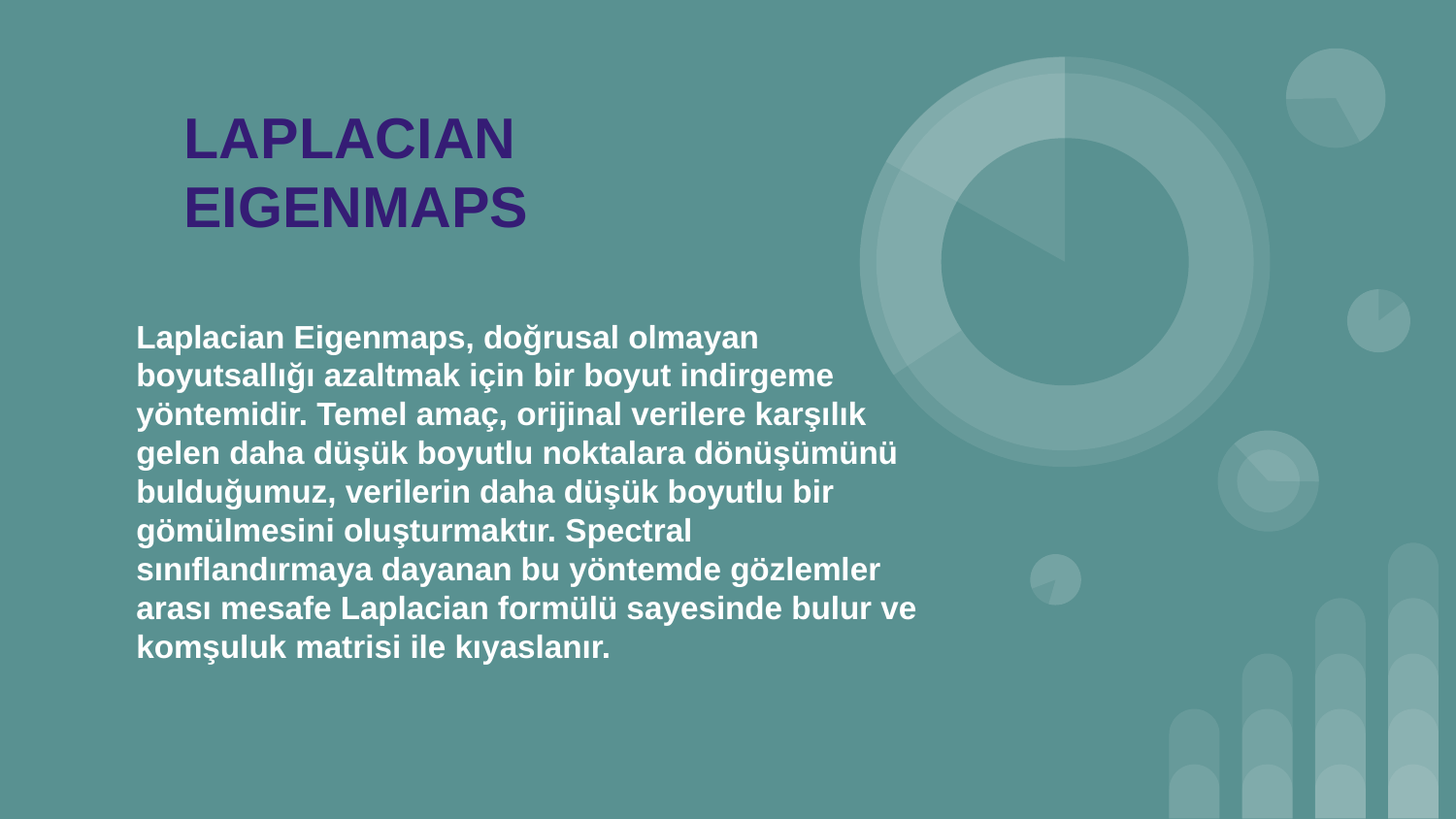

# LAPLACIAN   EIGENMAPS
Laplacian Eigenmaps, doğrusal olmayan boyutsallığı azaltmak için bir boyut indirgeme yöntemidir. Temel amaç, orijinal verilere karşılık gelen daha düşük boyutlu noktalara dönüşümünü bulduğumuz, verilerin daha düşük boyutlu bir gömülmesini oluşturmaktır. Spectral sınıflandırmaya dayanan bu yöntemde gözlemler arası mesafe Laplacian formülü sayesinde bulur ve komşuluk matrisi ile kıyaslanır.